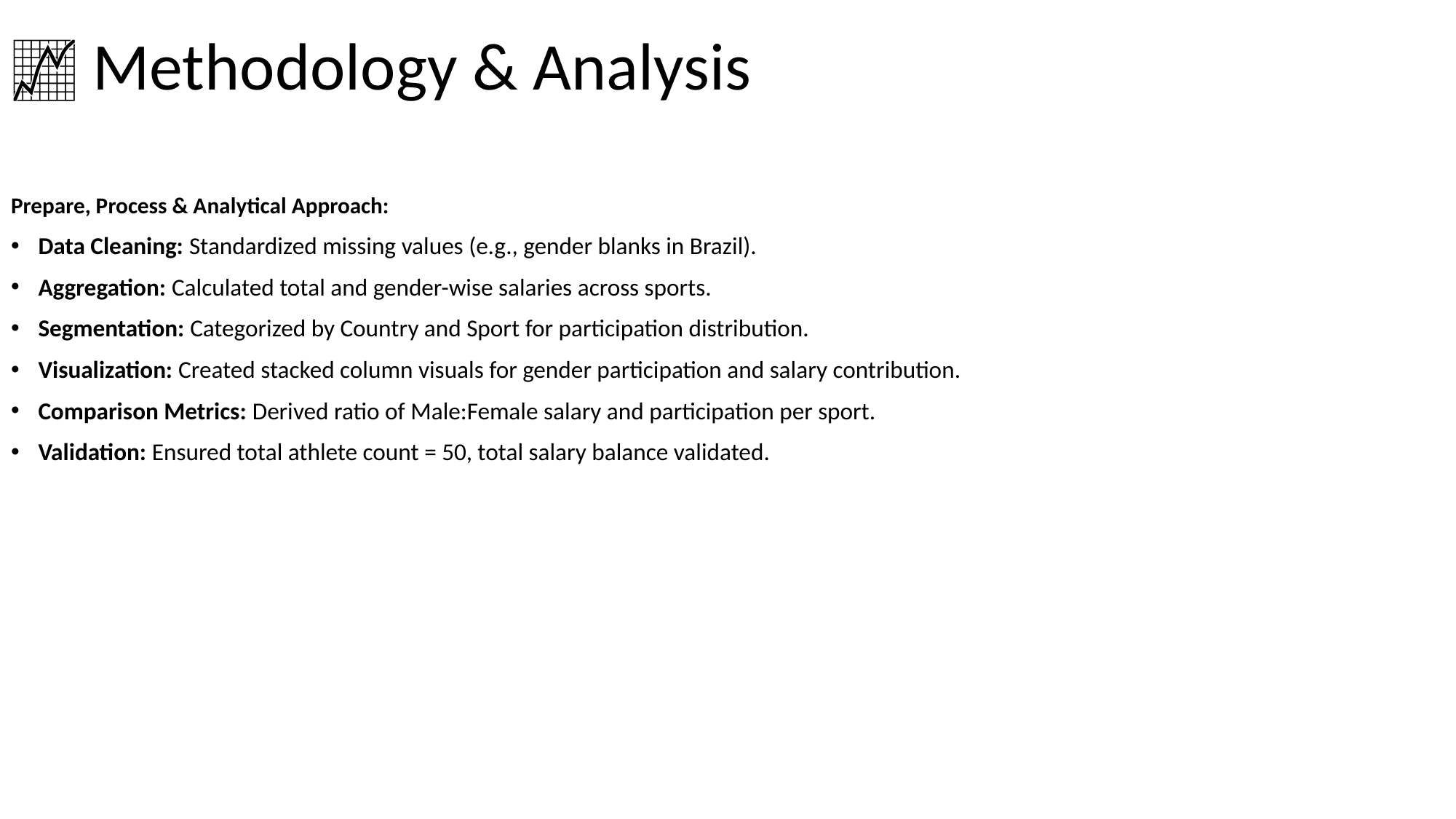

# 📈 Methodology & Analysis
Prepare, Process & Analytical Approach:
Data Cleaning: Standardized missing values (e.g., gender blanks in Brazil).
Aggregation: Calculated total and gender-wise salaries across sports.
Segmentation: Categorized by Country and Sport for participation distribution.
Visualization: Created stacked column visuals for gender participation and salary contribution.
Comparison Metrics: Derived ratio of Male:Female salary and participation per sport.
Validation: Ensured total athlete count = 50, total salary balance validated.